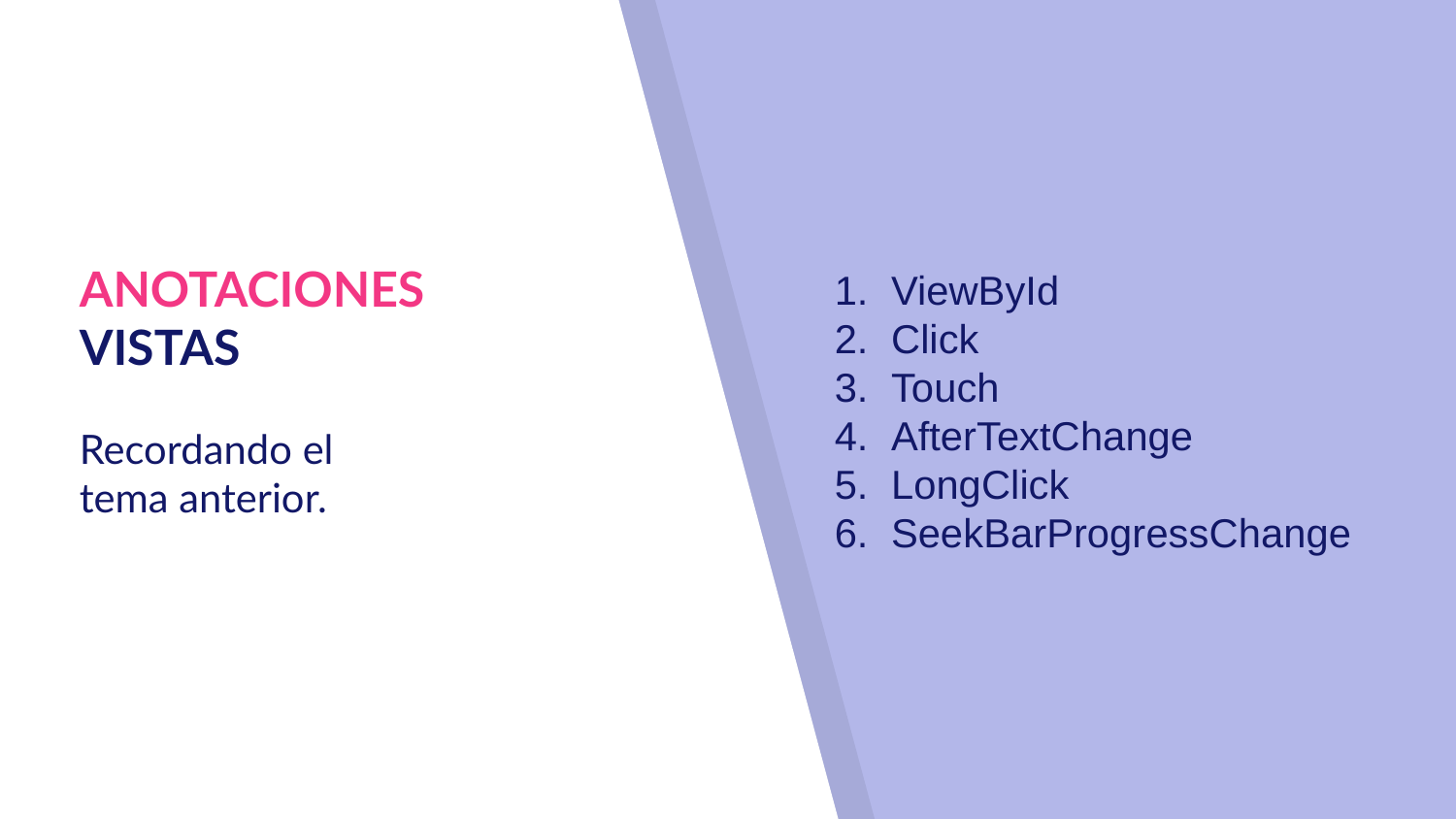

ViewById
Click
Touch
AfterTextChange
LongClick
SeekBarProgressChange
# ANOTACIONES
VISTAS
Recordando el tema anterior.